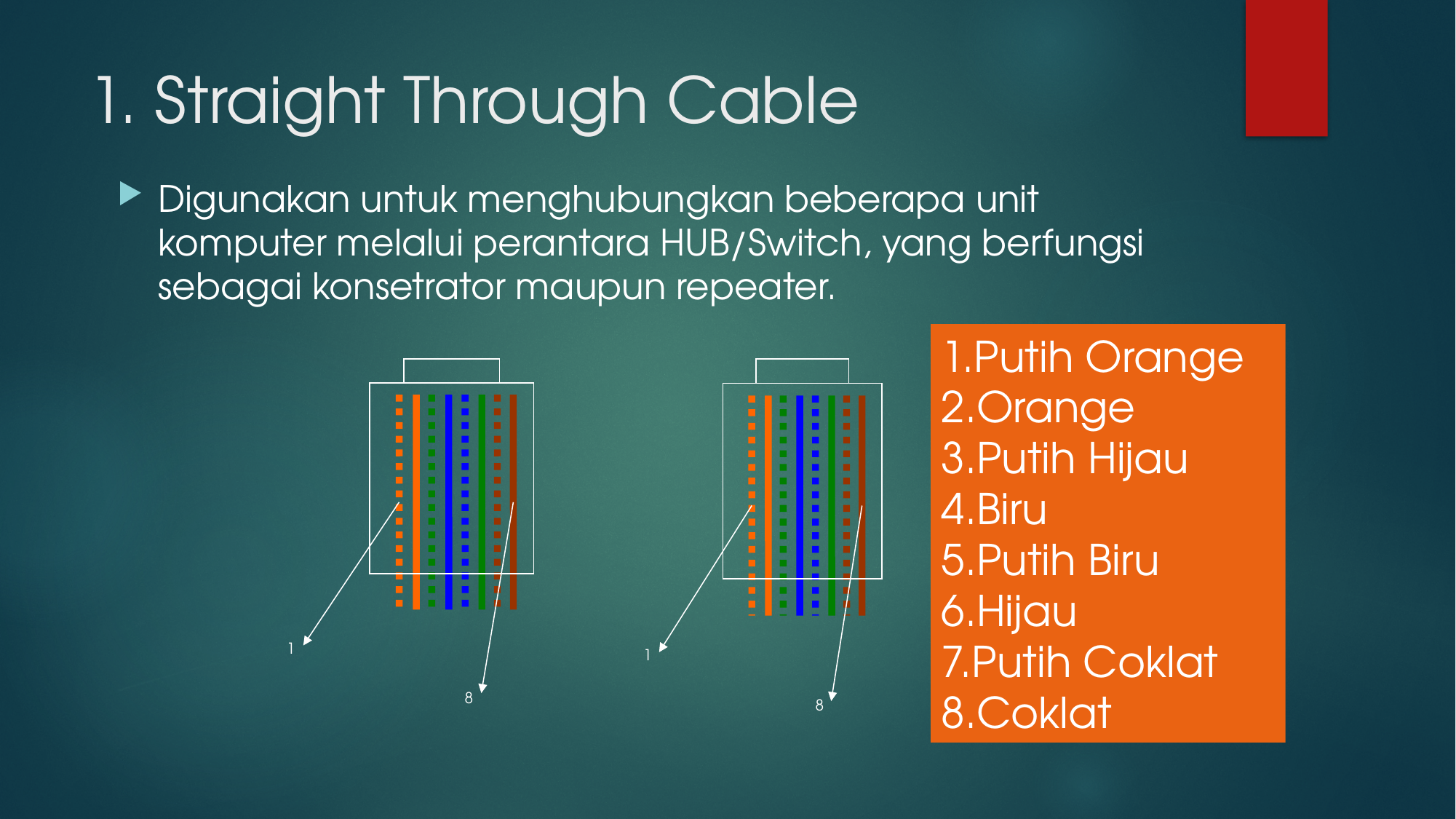

# 1. Straight Through Cable
Digunakan untuk menghubungkan beberapa unit komputer melalui perantara HUB/Switch, yang berfungsi sebagai konsetrator maupun repeater.
Putih Orange
Orange
Putih Hijau
Biru
Putih Biru
Hijau
Putih Coklat
Coklat

1
8

1
8